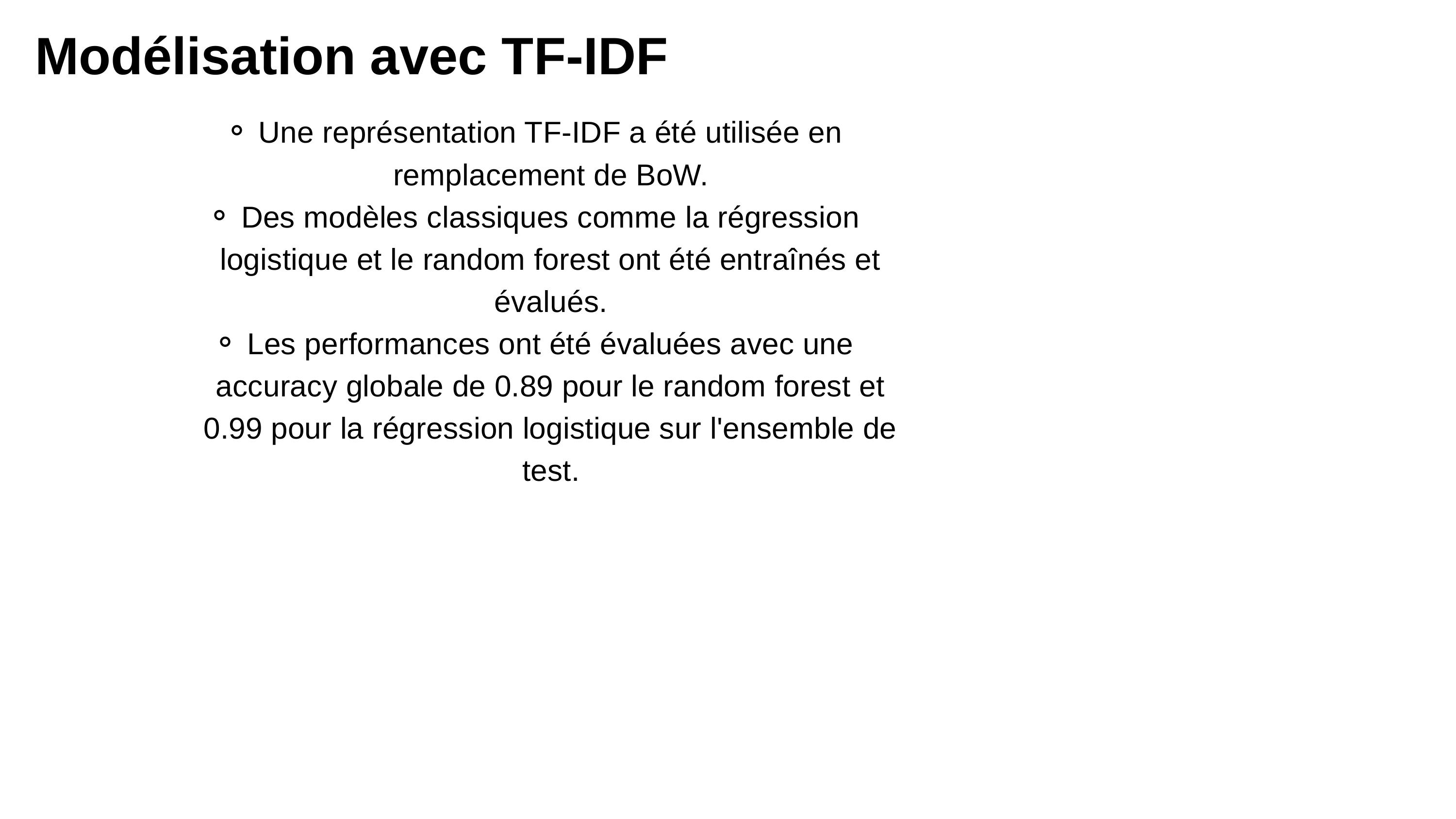

Modélisation avec TF-IDF
Une représentation TF-IDF a été utilisée en remplacement de BoW.
Des modèles classiques comme la régression logistique et le random forest ont été entraînés et évalués.
Les performances ont été évaluées avec une accuracy globale de 0.89 pour le random forest et 0.99 pour la régression logistique sur l'ensemble de test.